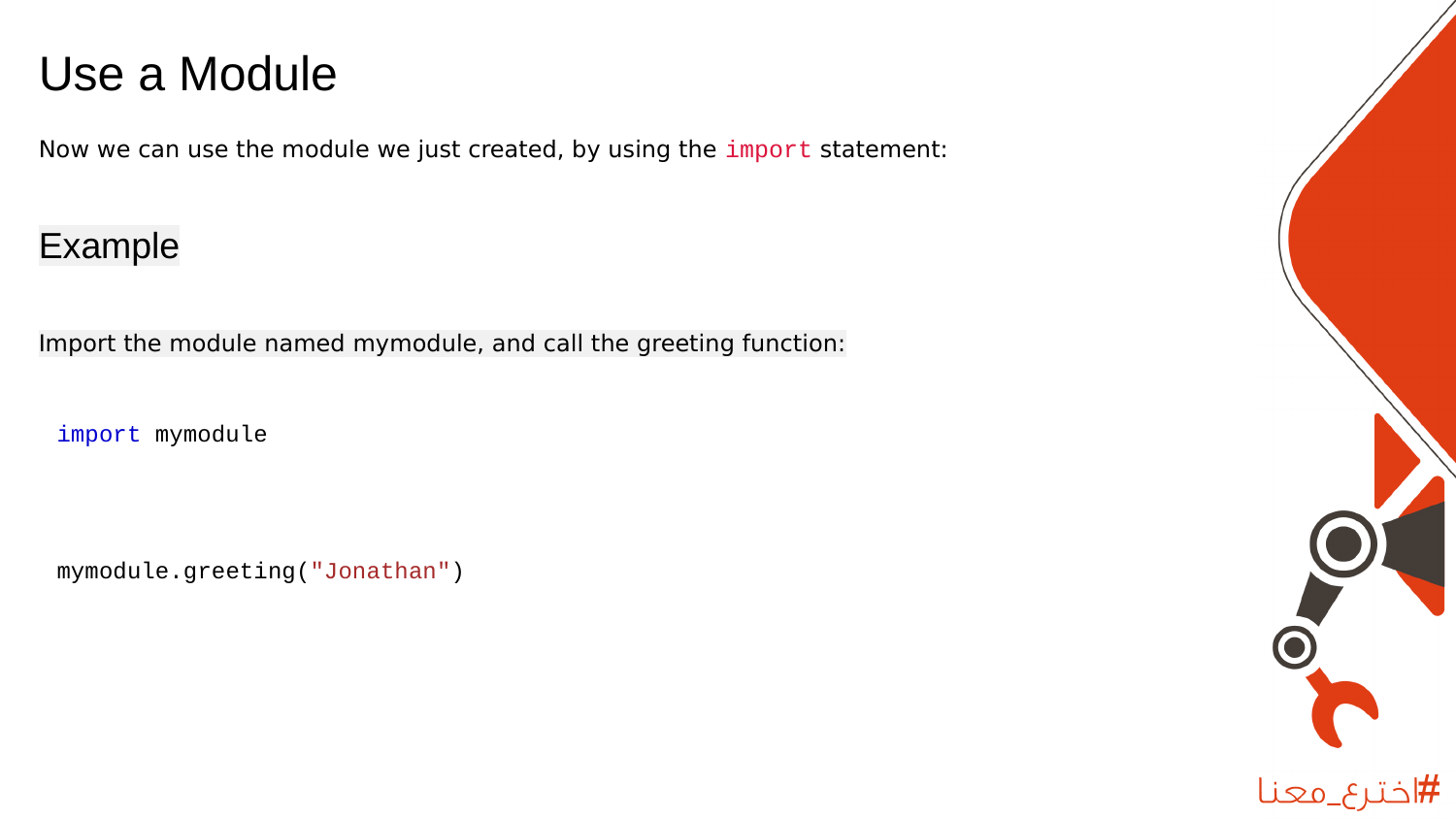

Use a Module
Now we can use the module we just created, by using the import statement:
Example
Import the module named mymodule, and call the greeting function:
import mymodule

mymodule.greeting("Jonathan")